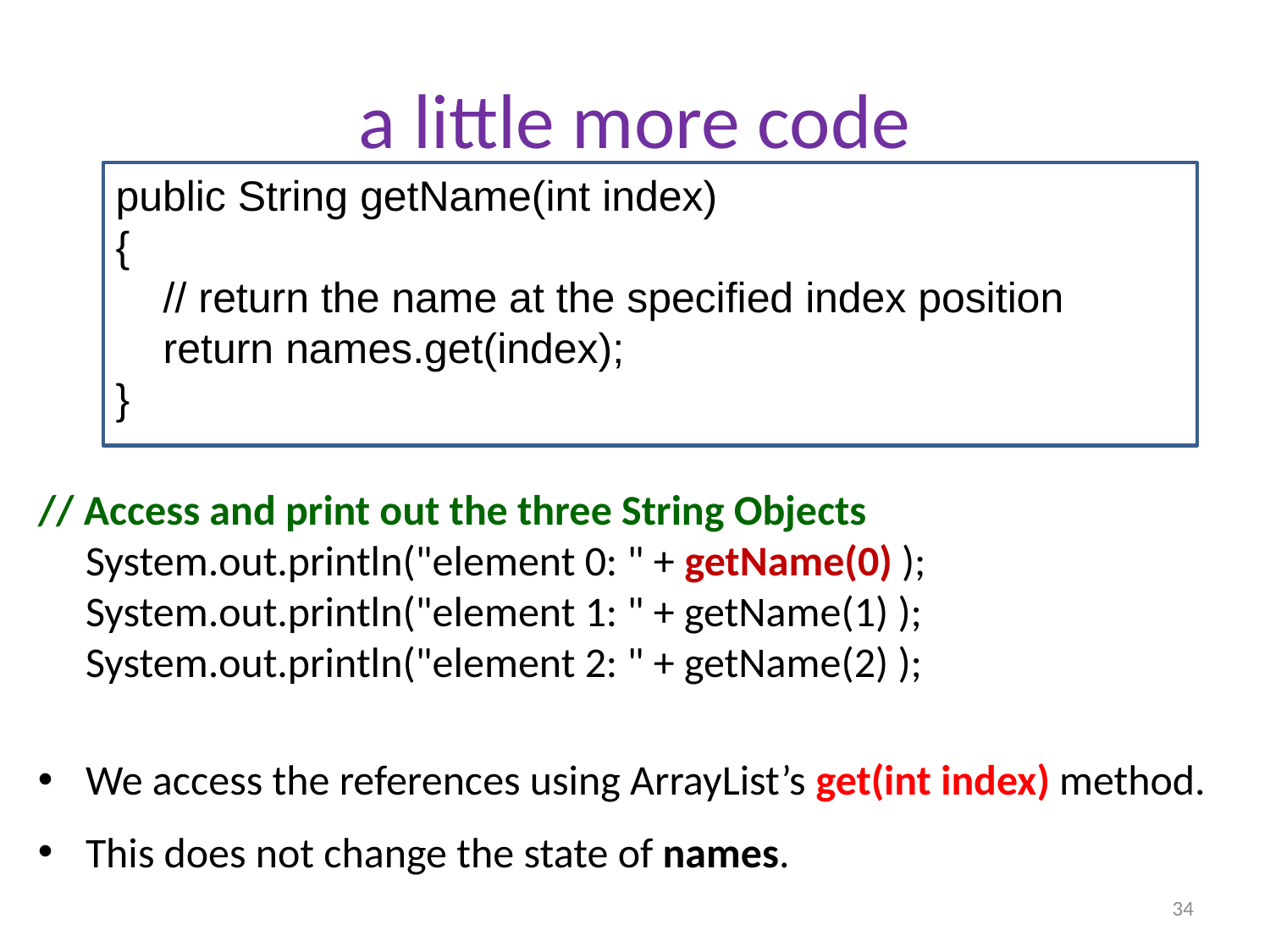

# a little more code
public String getName(int index)
{
    // return the name at the specified index position
    return names.get(index);
}
// Access and print out the three String Objects System.out.println("element 0: " + getName(0) ); System.out.println("element 1: " + getName(1) ); System.out.println("element 2: " + getName(2) );

We access the references using ArrayList’s get(int index) method.
This does not change the state of names.
34